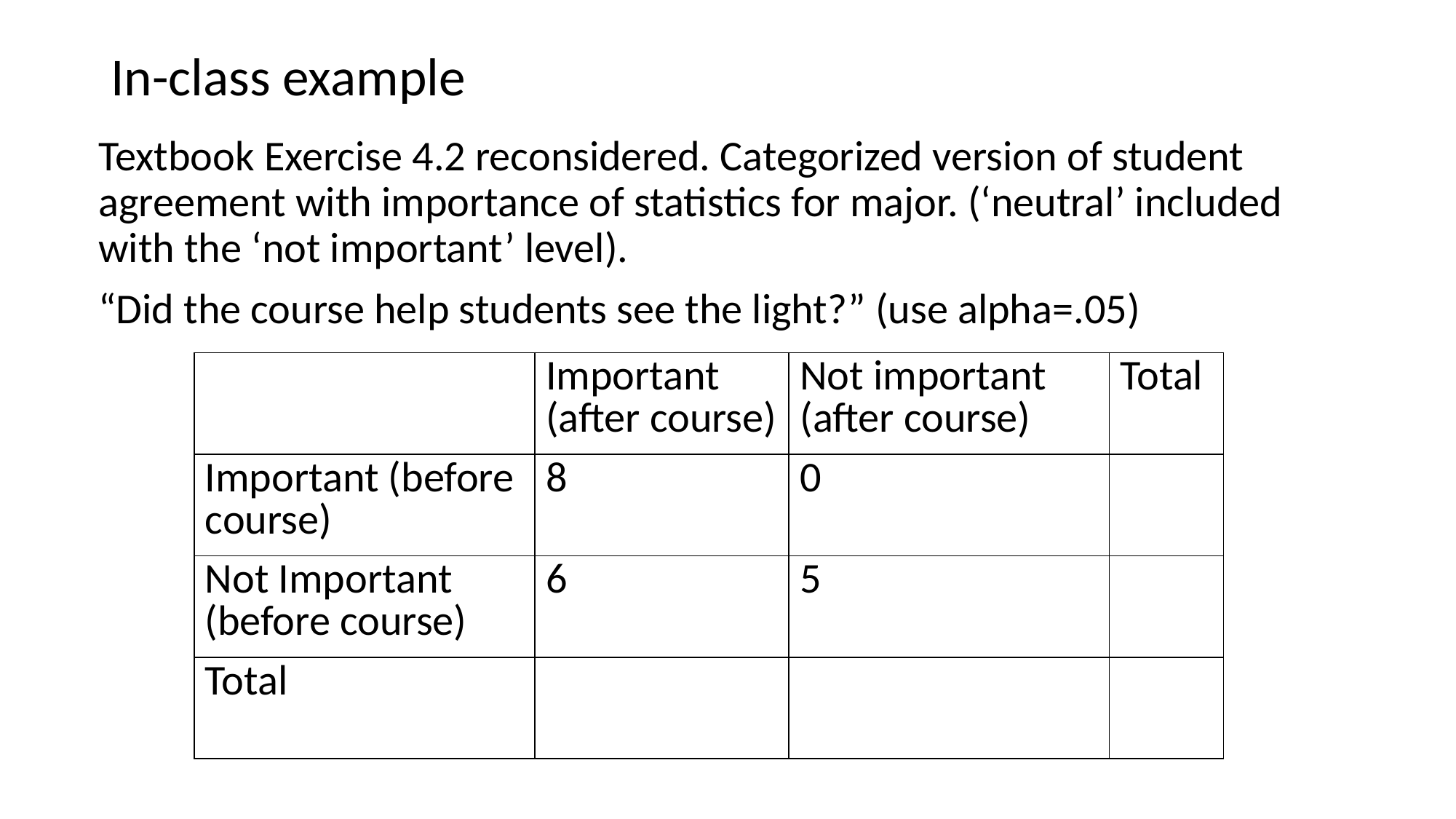

# In-class example
Textbook Exercise 4.2 reconsidered. Categorized version of student agreement with importance of statistics for major. (‘neutral’ included with the ‘not important’ level).
“Did the course help students see the light?” (use alpha=.05)
|  | Important (after course) | Not important (after course) | Total |
| --- | --- | --- | --- |
| Important (before course) | 8 | 0 |  |
| Not Important (before course) | 6 | 5 |  |
| Total |  |  |  |